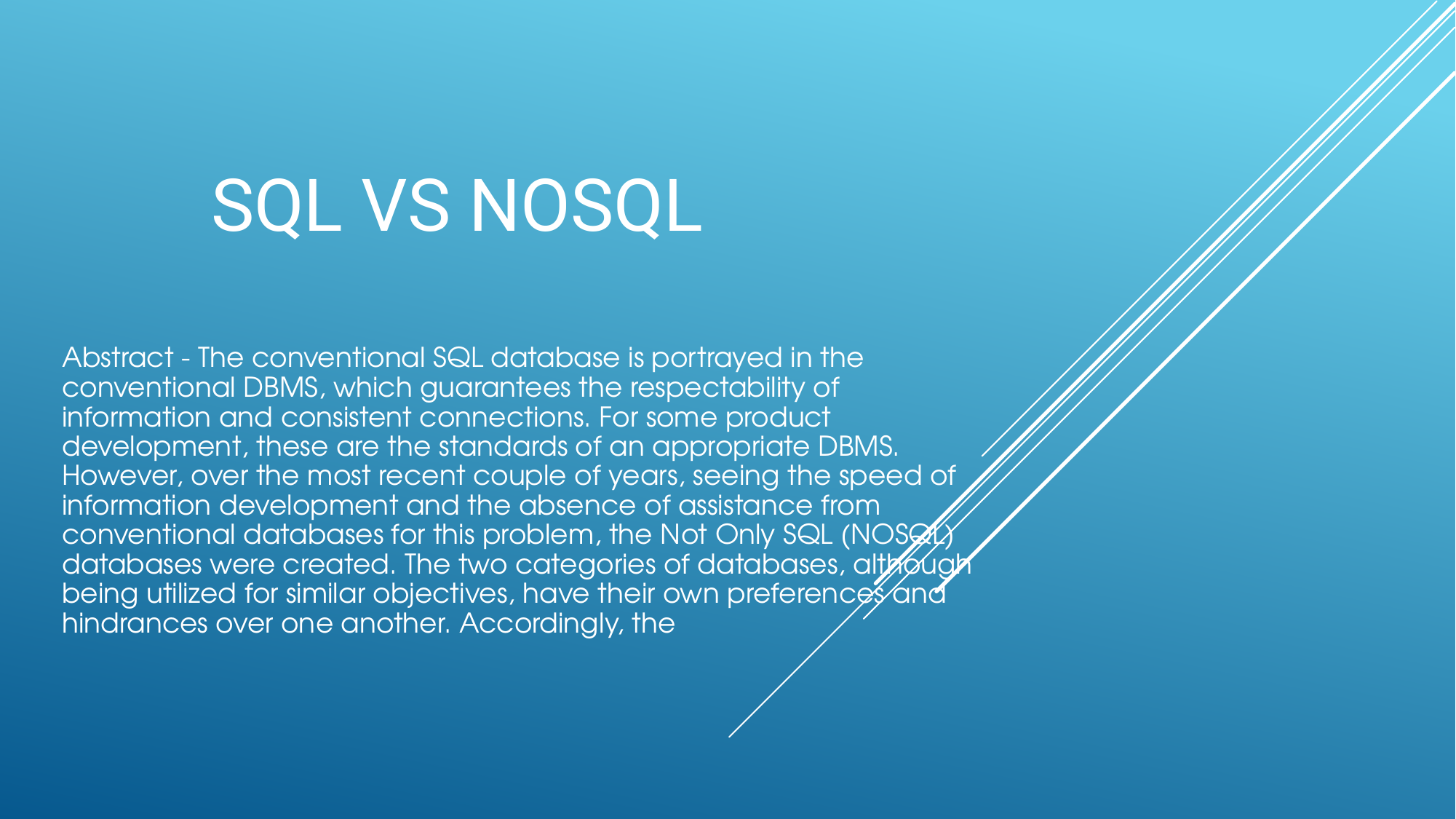

# SQL vs NoSQL
Abstract - The conventional SQL database is portrayed in the conventional DBMS, which guarantees the respectability of information and consistent connections. For some product development, these are the standards of an appropriate DBMS. However, over the most recent couple of years, seeing the speed of information development and the absence of assistance from conventional databases for this problem, the Not Only SQL (NOSQL) databases were created. The two categories of databases, although being utilized for similar objectives, have their own preferences and hindrances over one another. Accordingly, the